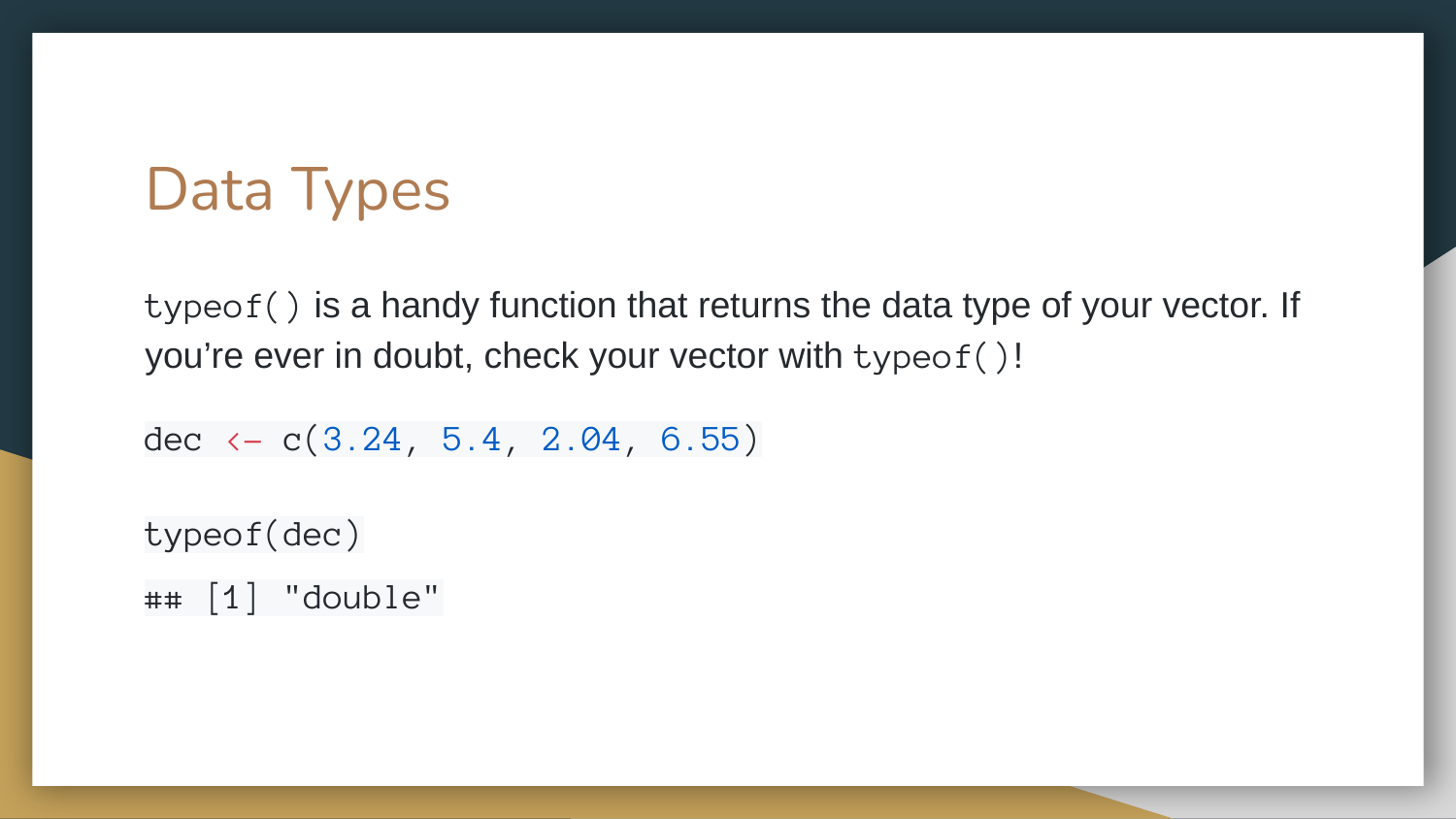

# Data Types
typeof() is a handy function that returns the data type of your vector. If you’re ever in doubt, check your vector with typeof()!
dec <- c(3.24, 5.4, 2.04, 6.55)
typeof(dec)
## [1] "double"